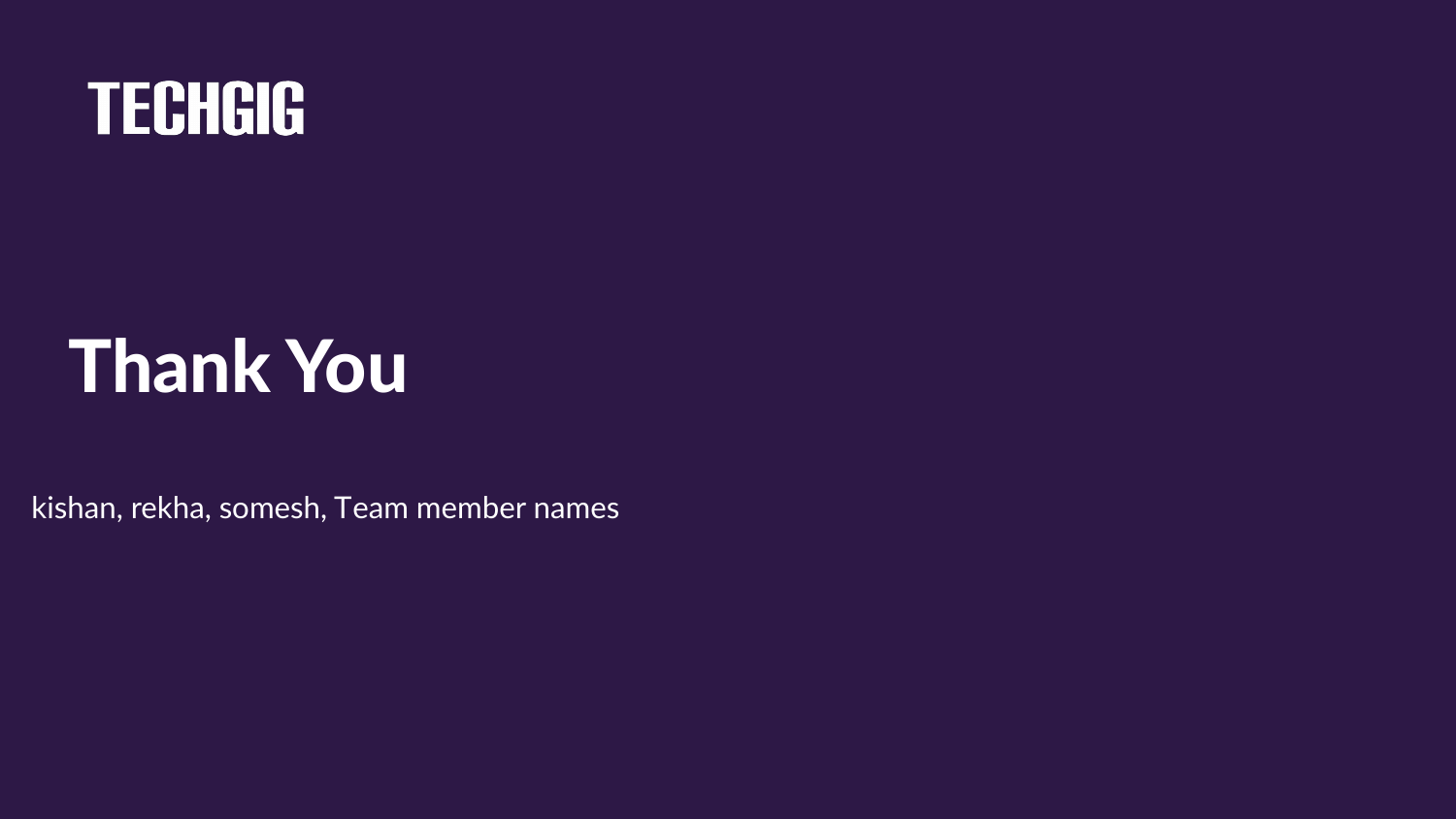

# Thank You
kishan, rekha, somesh, Team member names